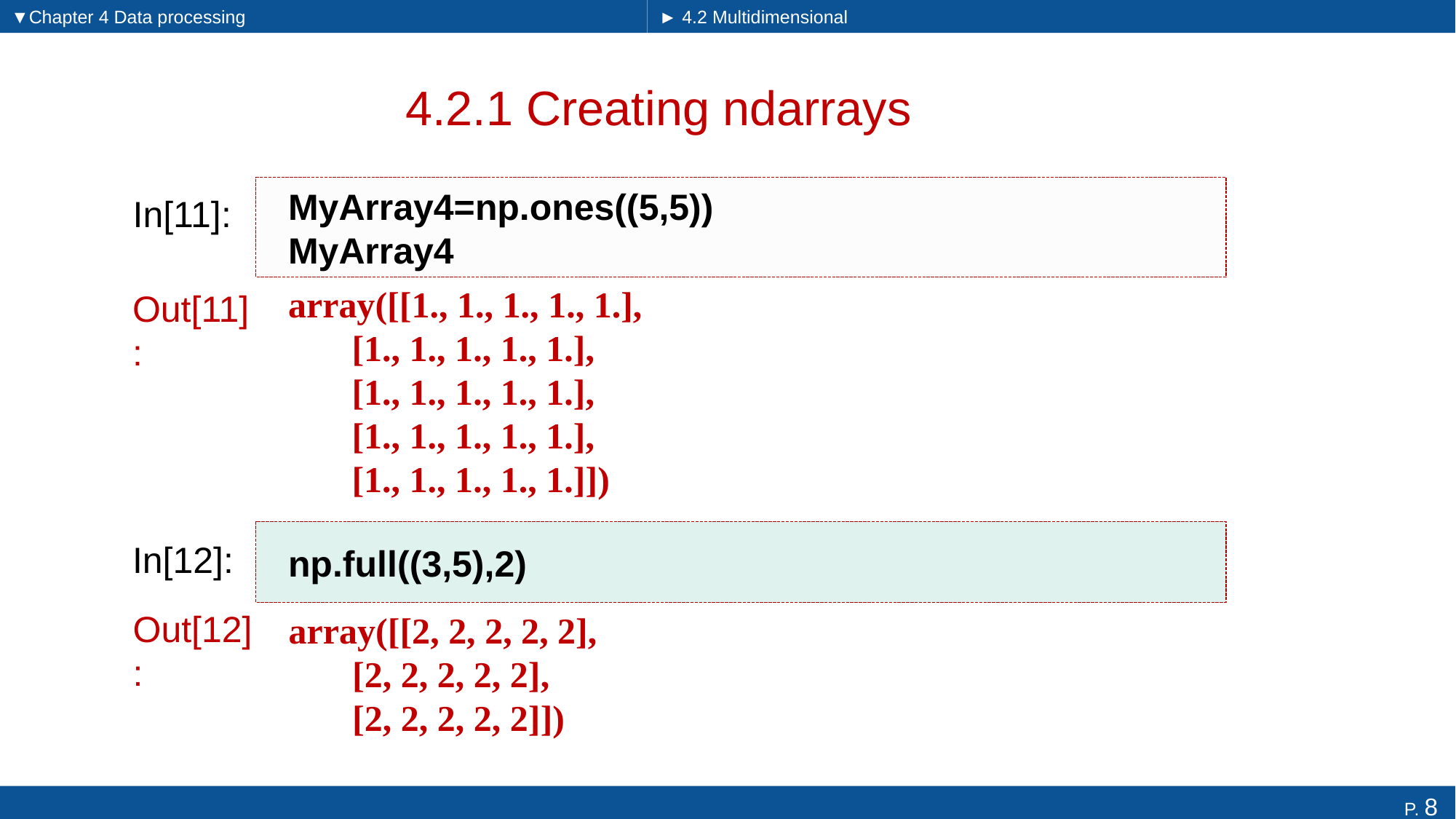

▼Chapter 4 Data processing
► 4.2 Multidimensional arrays
# 4.2.1 Creating ndarrays
MyArray4=np.ones((5,5))
MyArray4
In[11]:
array([[1., 1., 1., 1., 1.],
       [1., 1., 1., 1., 1.],
       [1., 1., 1., 1., 1.],
       [1., 1., 1., 1., 1.],
       [1., 1., 1., 1., 1.]])
Out[11]:

np.full((3,5),2)
In[12]:
array([[2, 2, 2, 2, 2],
       [2, 2, 2, 2, 2],
       [2, 2, 2, 2, 2]])
Out[12]: